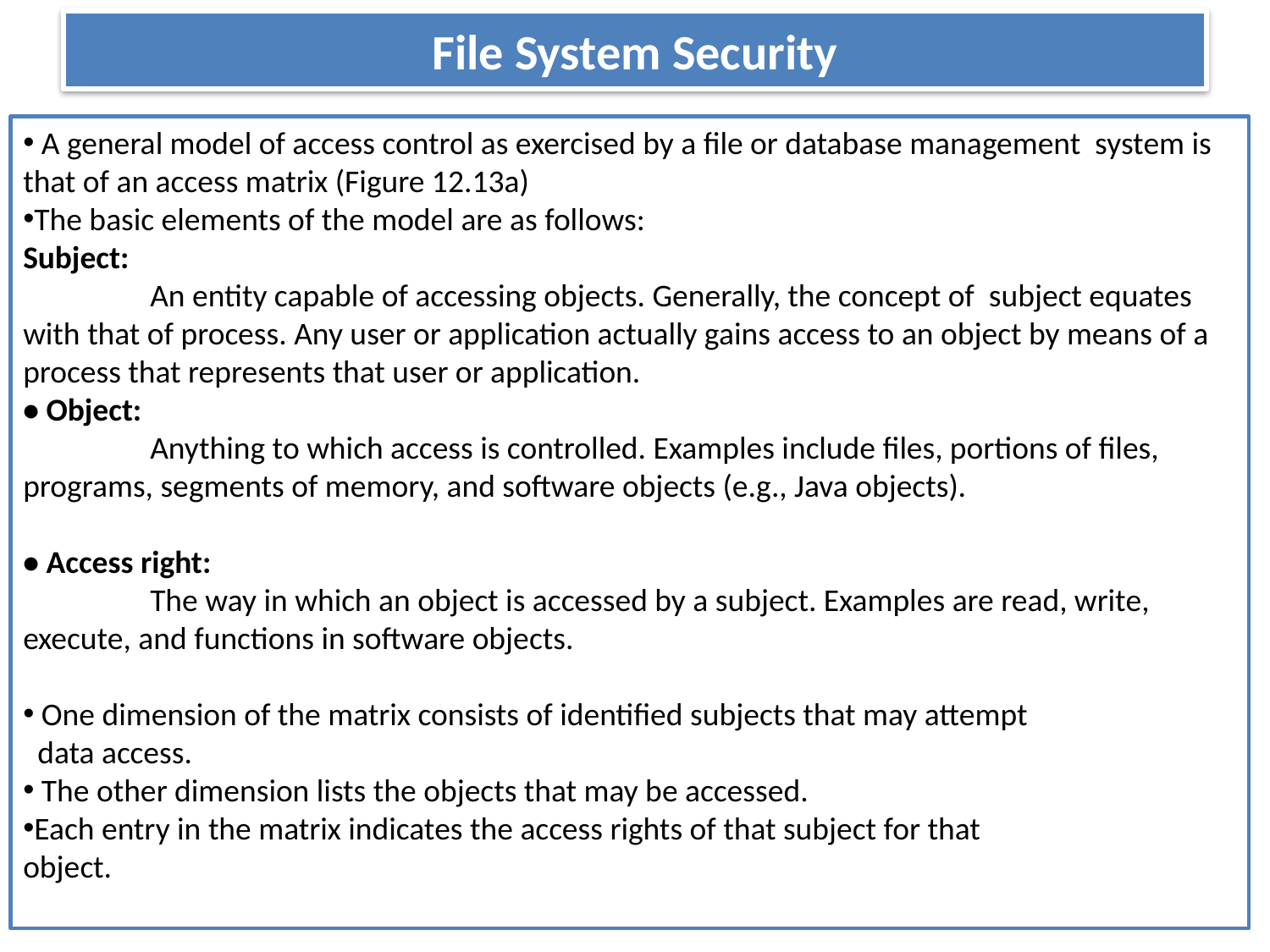

# File System Security
 A general model of access control as exercised by a file or database management  system is that of an access matrix (Figure 12.13a)
The basic elements of the model are as follows:
Subject:
	An entity capable of accessing objects. Generally, the concept of  subject equates with that of process. Any user or application actually gains access to an object by means of a process that represents that user or application.
• Object:
	Anything to which access is controlled. Examples include files, portions of files, programs, segments of memory, and software objects (e.g., Java objects).

• Access right:
	The way in which an object is accessed by a subject. Examples are read, write, execute, and functions in software objects.

 One dimension of the matrix consists of identified subjects that may attempt
  data access.
 The other dimension lists the objects that may be accessed.
Each entry in the matrix indicates the access rights of that subject for that
object.

68